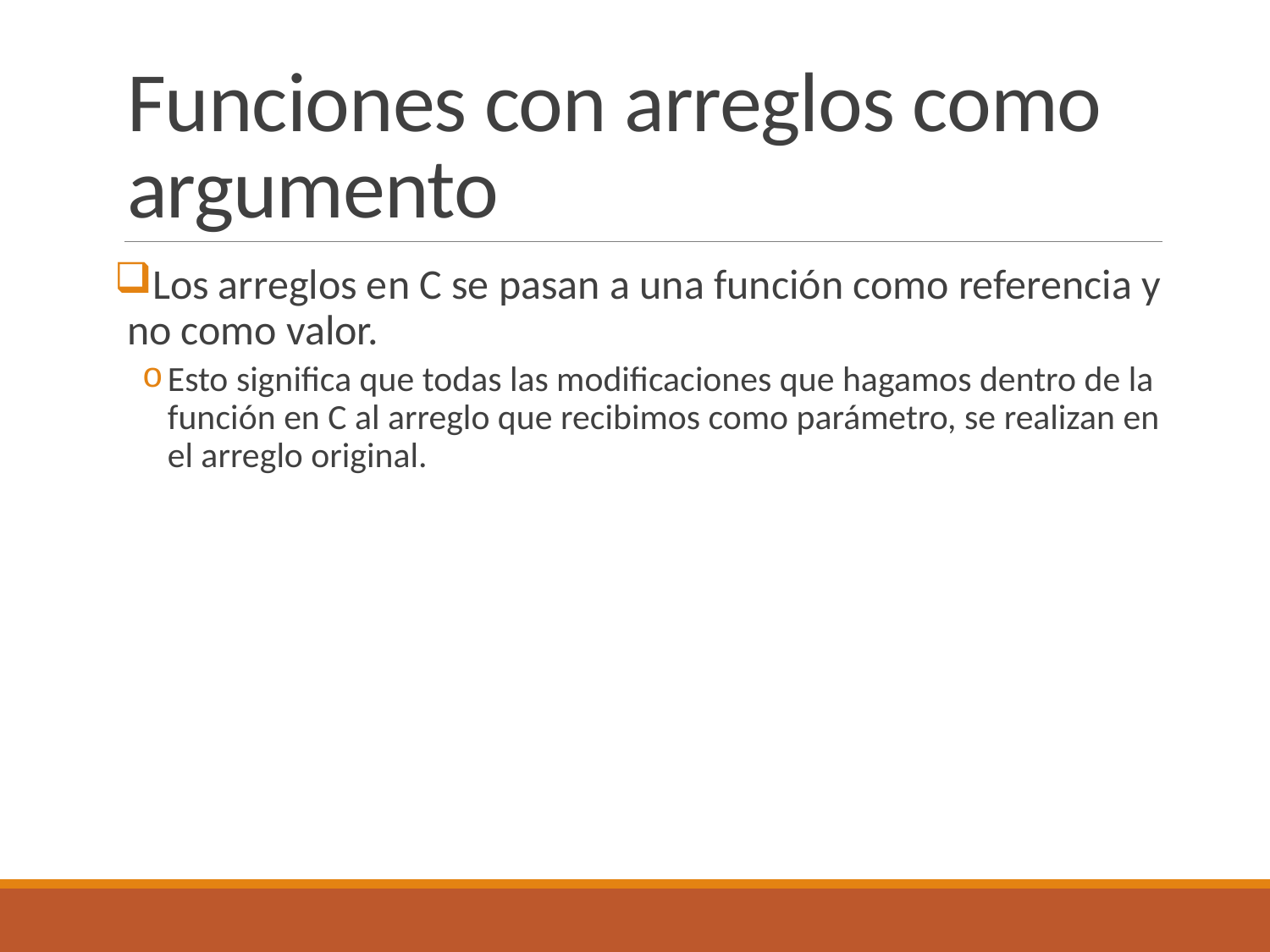

# Funciones con arreglos como argumento
Los arreglos en C se pasan a una función como referencia y no como valor.
Esto significa que todas las modificaciones que hagamos dentro de la función en C al arreglo que recibimos como parámetro, se realizan en el arreglo original.